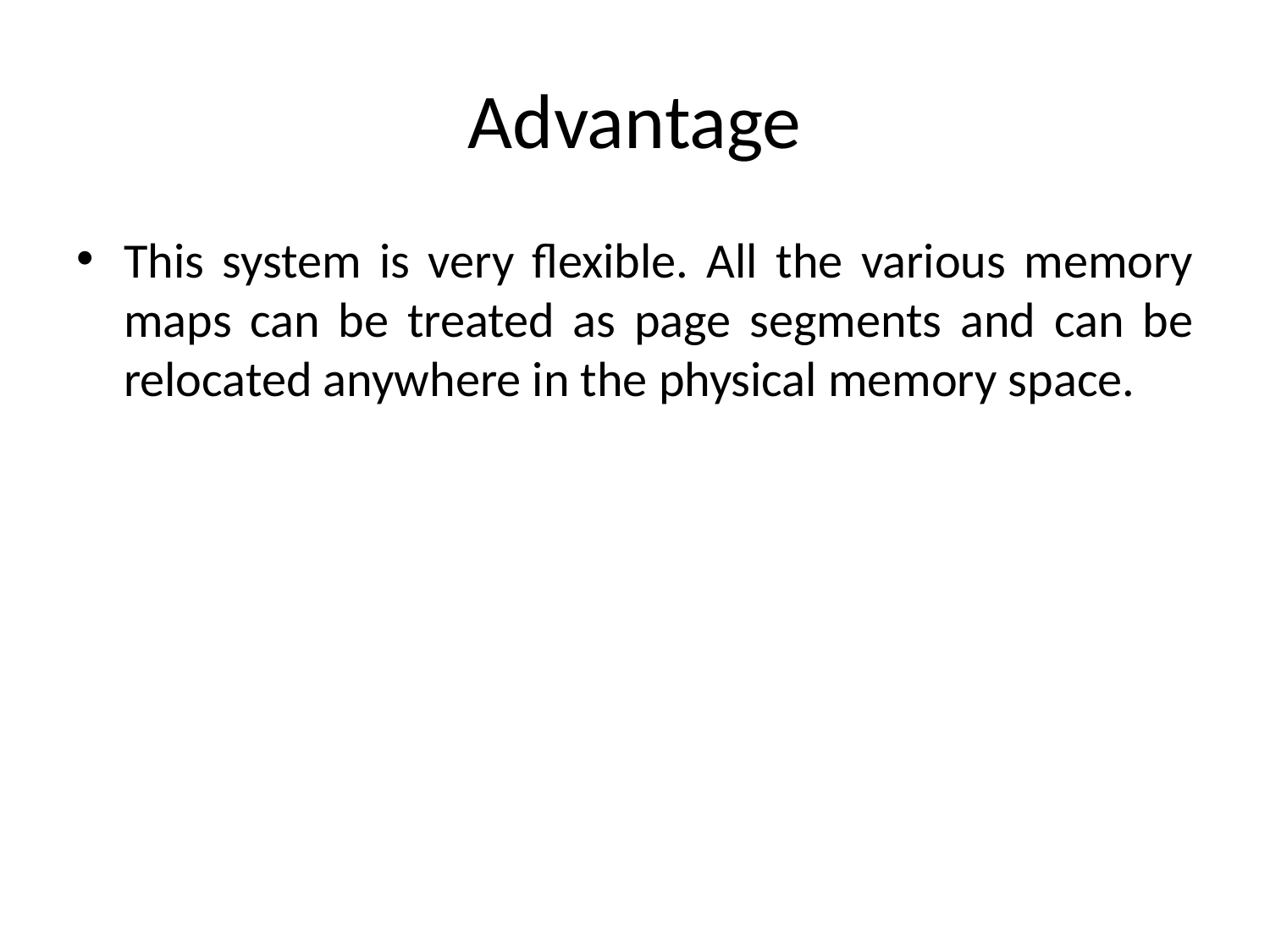

# Advantage
This system is very flexible. All the various memory maps can be treated as page segments and can be relocated anywhere in the physical memory space.